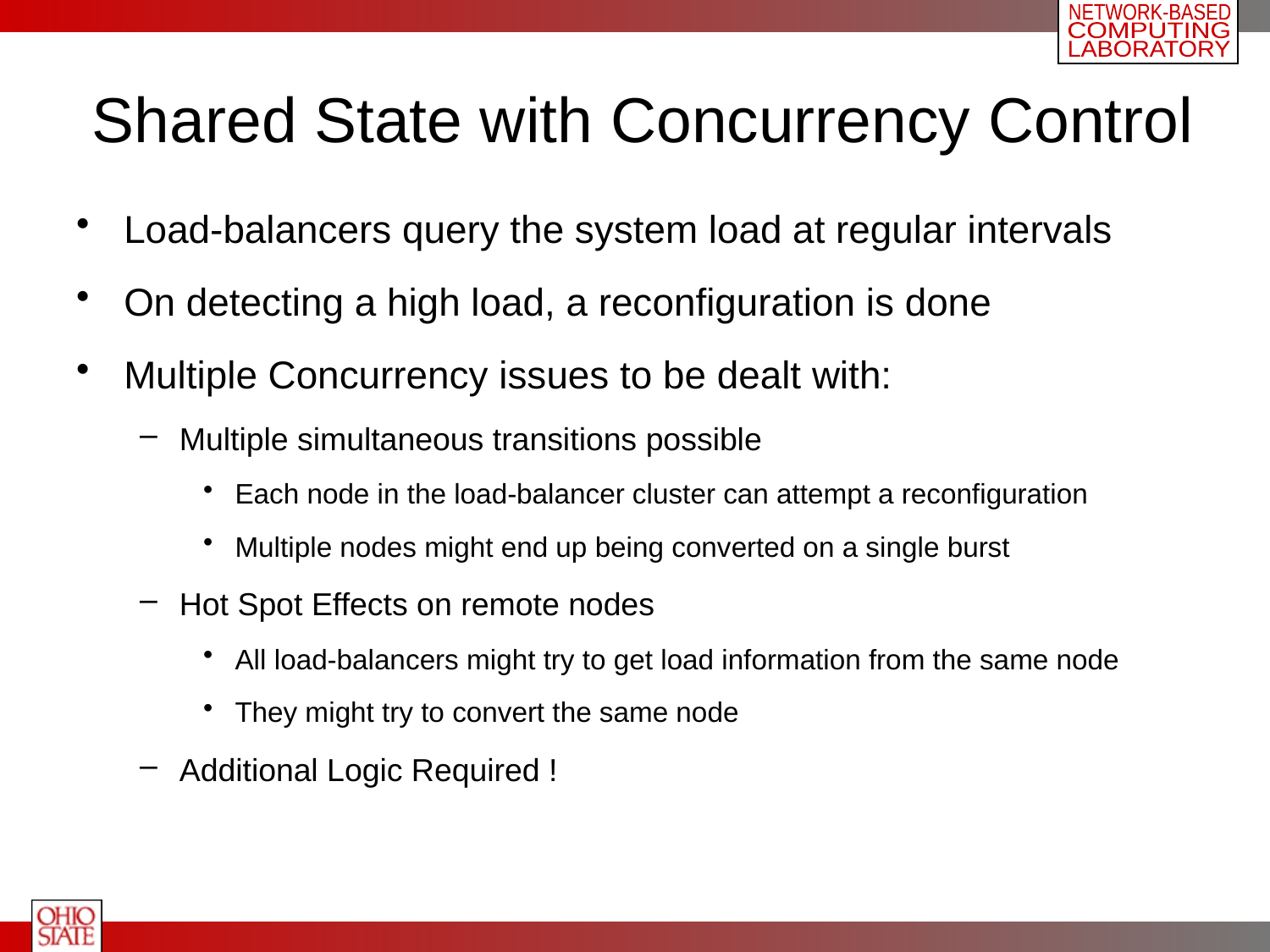

# Shared State with Concurrency Control
Load-balancers query the system load at regular intervals
On detecting a high load, a reconfiguration is done
Multiple Concurrency issues to be dealt with:
Multiple simultaneous transitions possible
Each node in the load-balancer cluster can attempt a reconfiguration
Multiple nodes might end up being converted on a single burst
Hot Spot Effects on remote nodes
All load-balancers might try to get load information from the same node
They might try to convert the same node
Additional Logic Required !